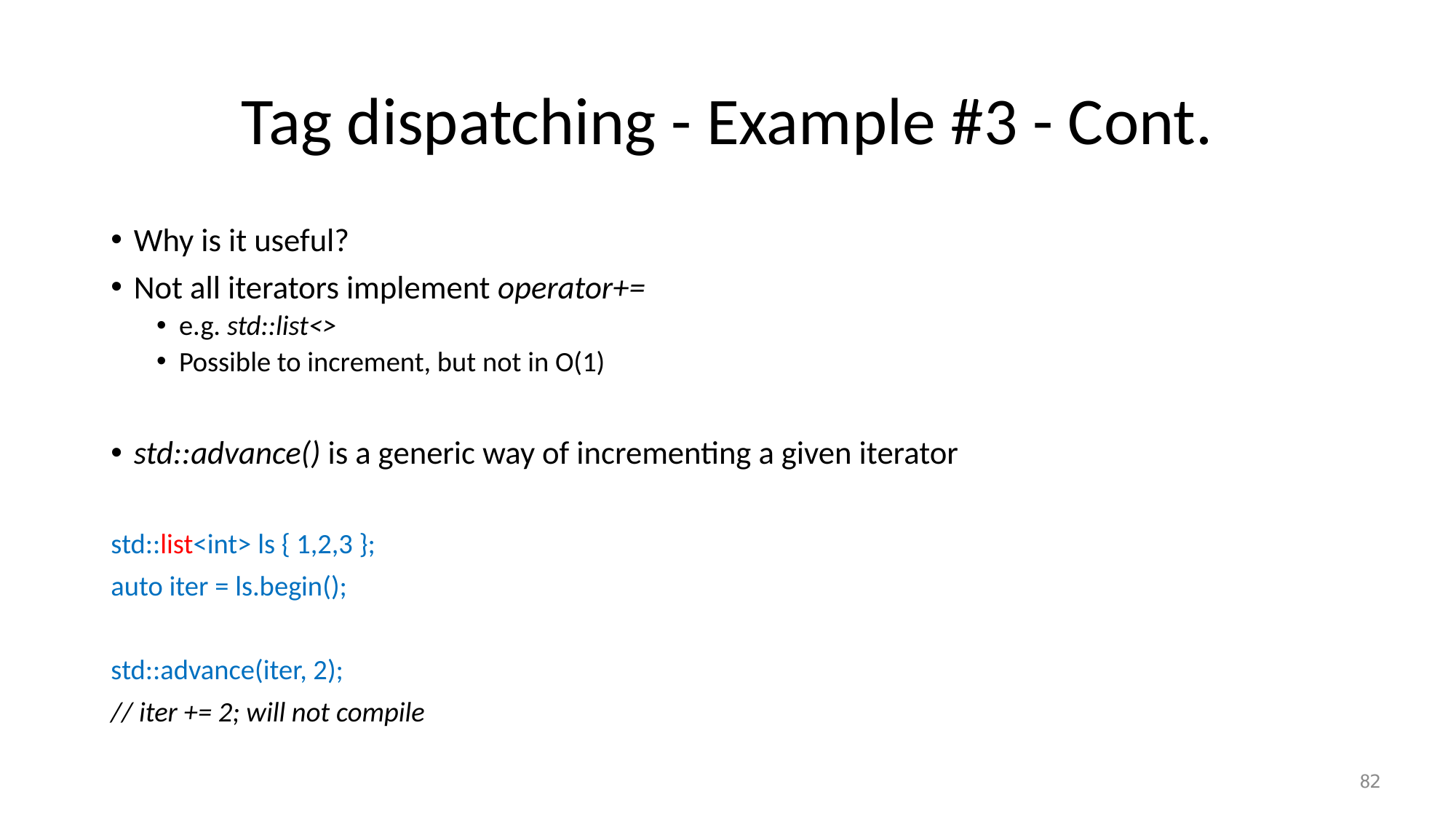

# Tag dispatching - Example #3 - Cont.
Why is it useful?
Not all iterators implement operator+=
e.g. std::list<>
Possible to increment, but not in O(1)

std::advance() is a generic way of incrementing a given iterator

std::list<int> ls { 1,2,3 };
auto iter = ls.begin();

std::advance(iter, 2);
// iter += 2; will not compile
82